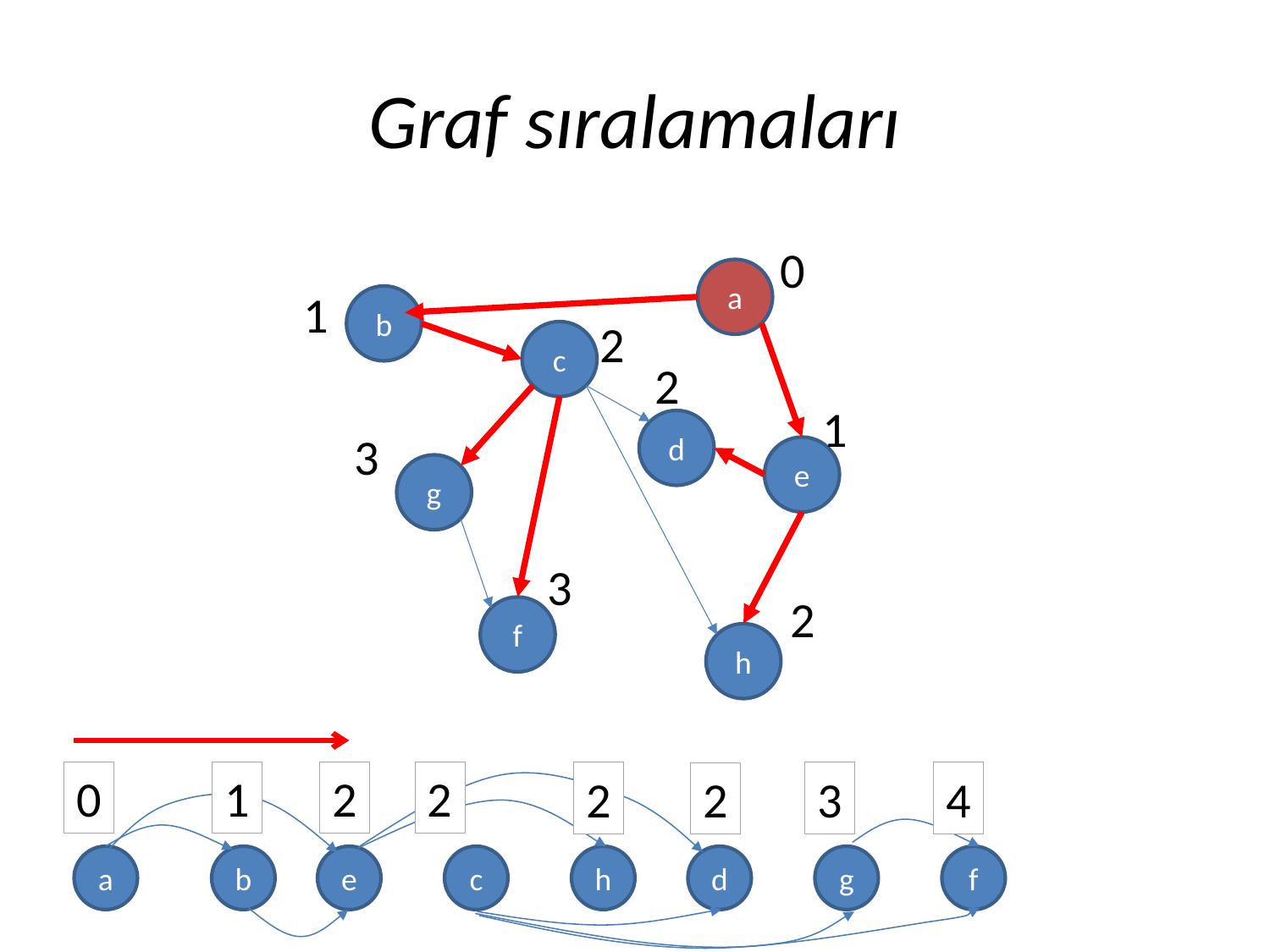

# Graf sıralamaları
0
a
b
c
d
e
g
f
h
1
2
2
1
3
3
2
0
1
2
2
2
3
4
2

a
b
e
c
h
d
g
f